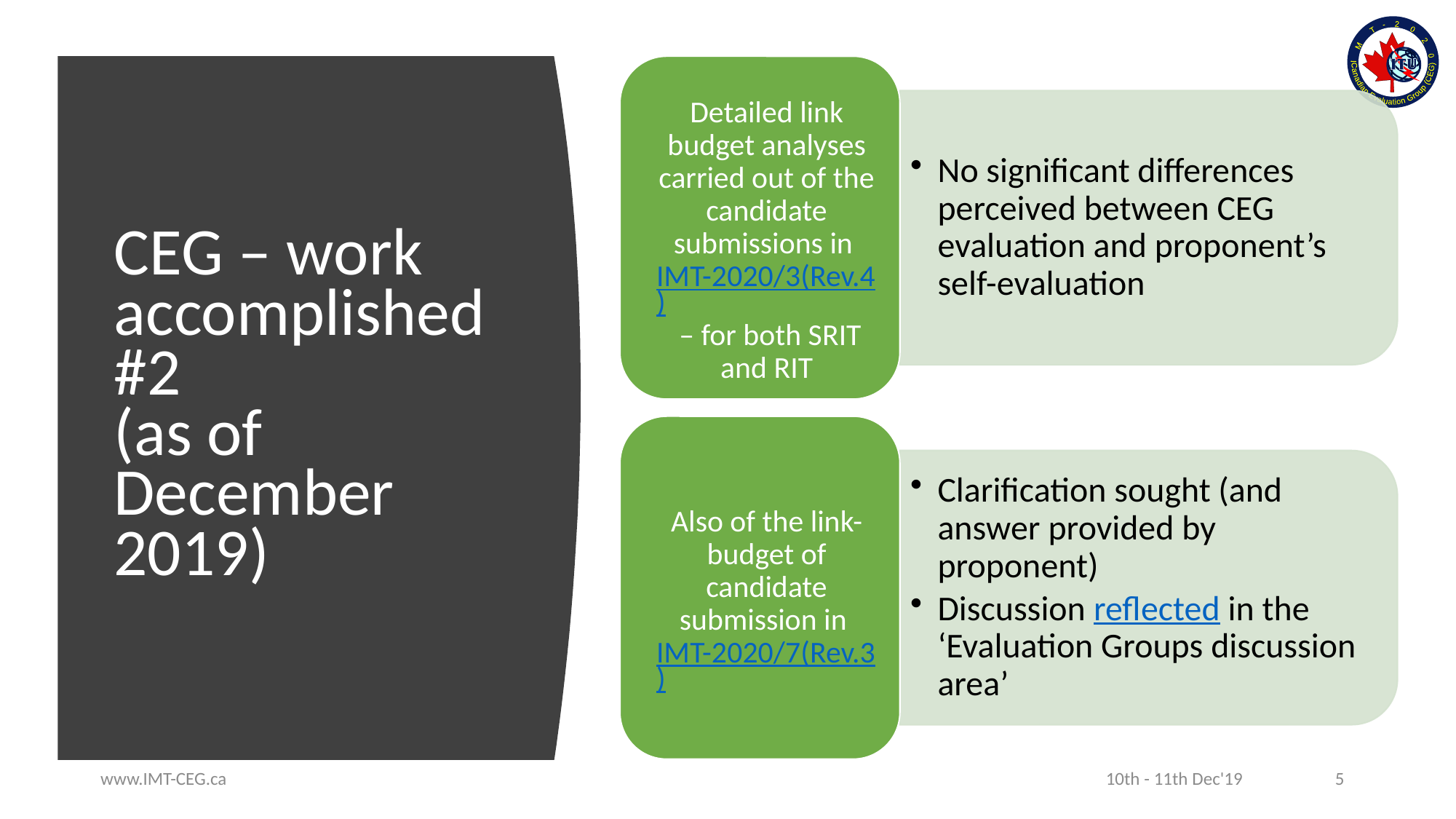

No significant differences perceived between CEG evaluation and proponent’s self-evaluation
Detailed link budget analyses carried out of the candidate submissions in IMT-2020/3(Rev.4) – for both SRIT and RIT
Clarification sought (and answer provided by proponent)
Discussion reflected in the ‘Evaluation Groups discussion area’
Also of the link-budget of candidate submission in IMT-2020/7(Rev.3)

# CEG – work accomplished #2 (as of December 2019)
www.IMT-CEG.ca
10th - 11th Dec'19
5